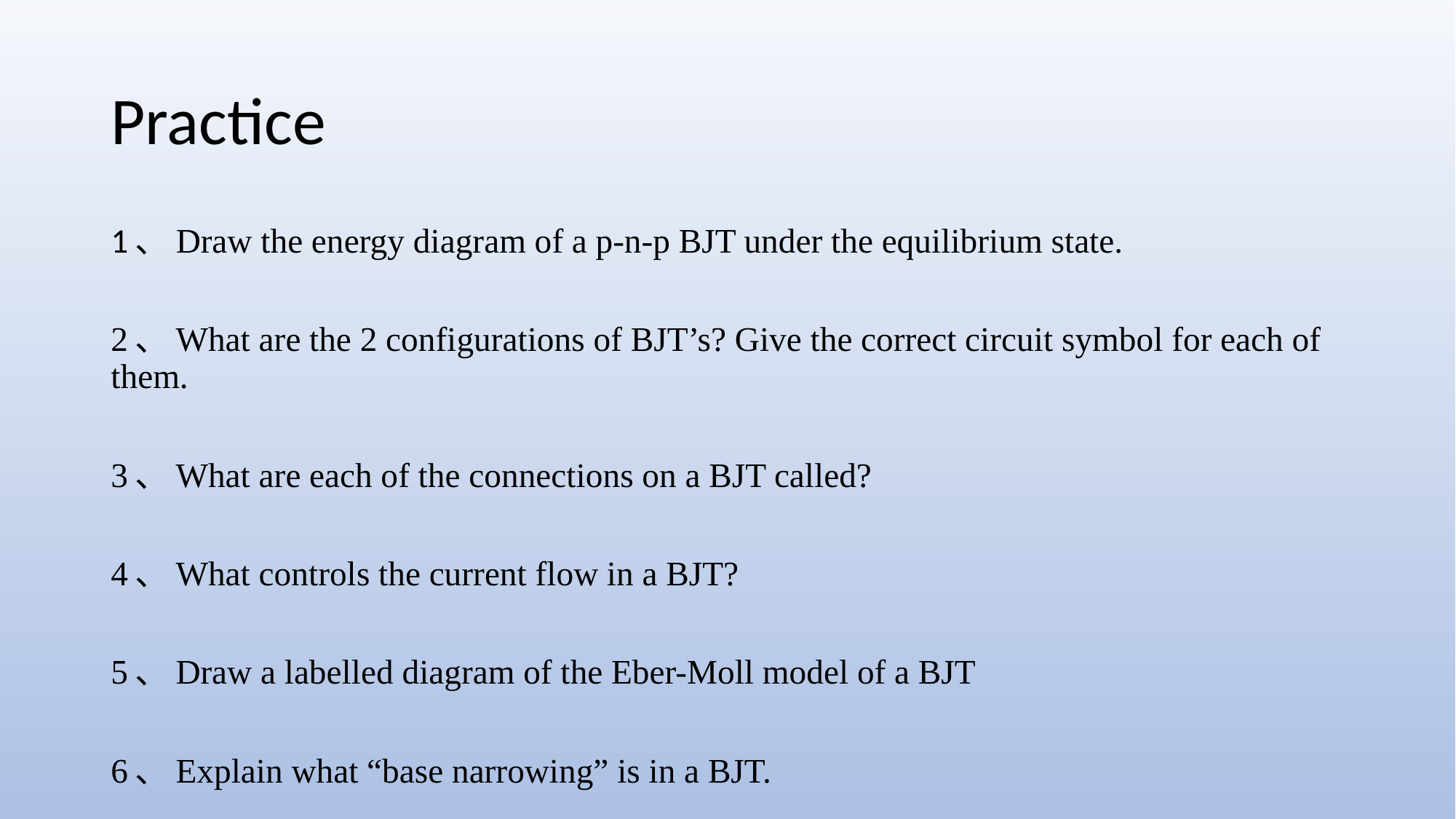

# Practice
1、Draw the energy diagram of a p-n-p BJT under the equilibrium state.

2、What are the 2 configurations of BJT’s? Give the correct circuit symbol for each of them.

3、What are each of the connections on a BJT called?

4、What controls the current flow in a BJT?

5、Draw a labelled diagram of the Eber-Moll model of a BJT

6、Explain what “base narrowing” is in a BJT.